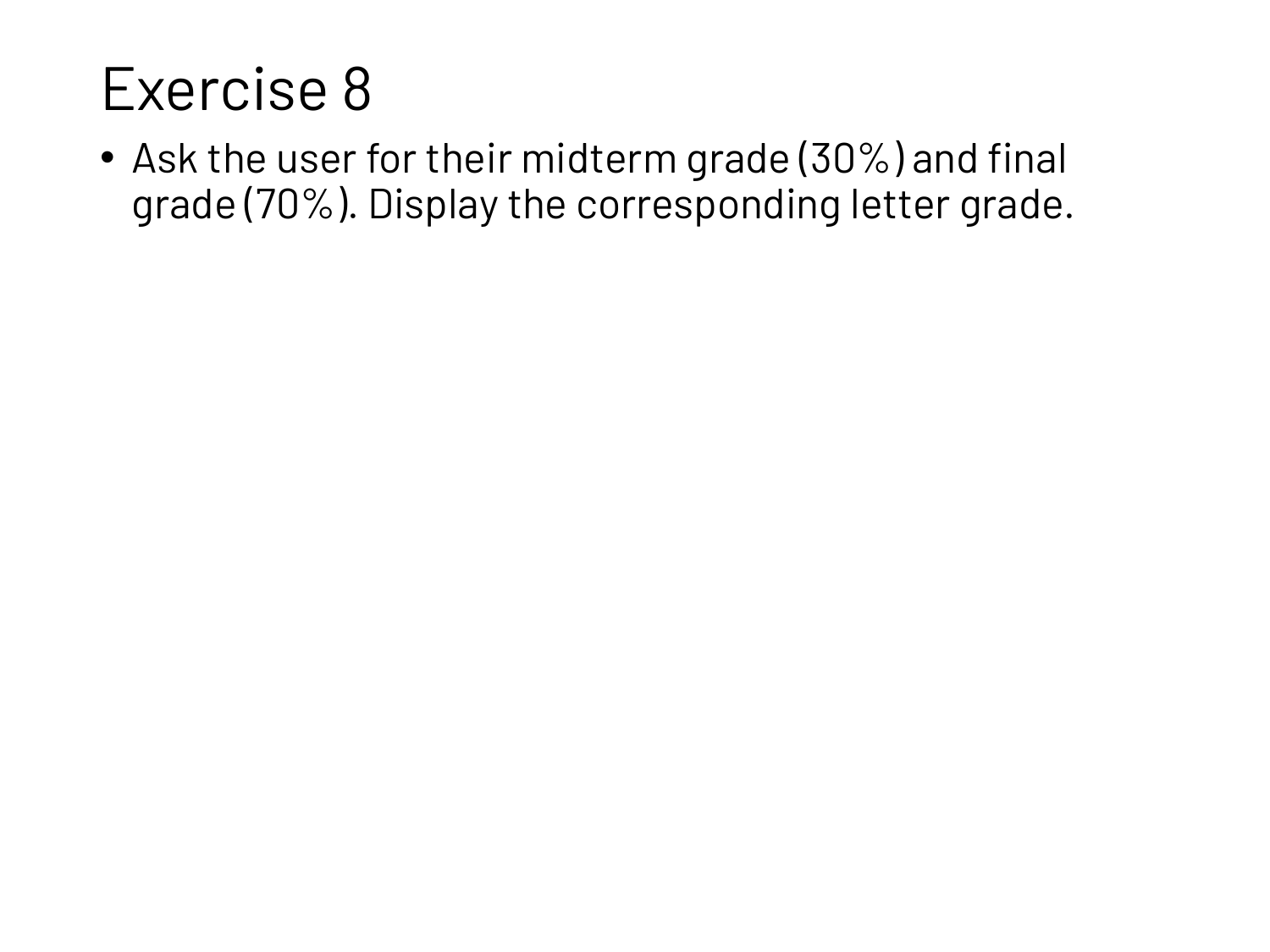

# Exercise 8
Ask the user for their midterm grade (30%) and final grade (70%). Display the corresponding letter grade.